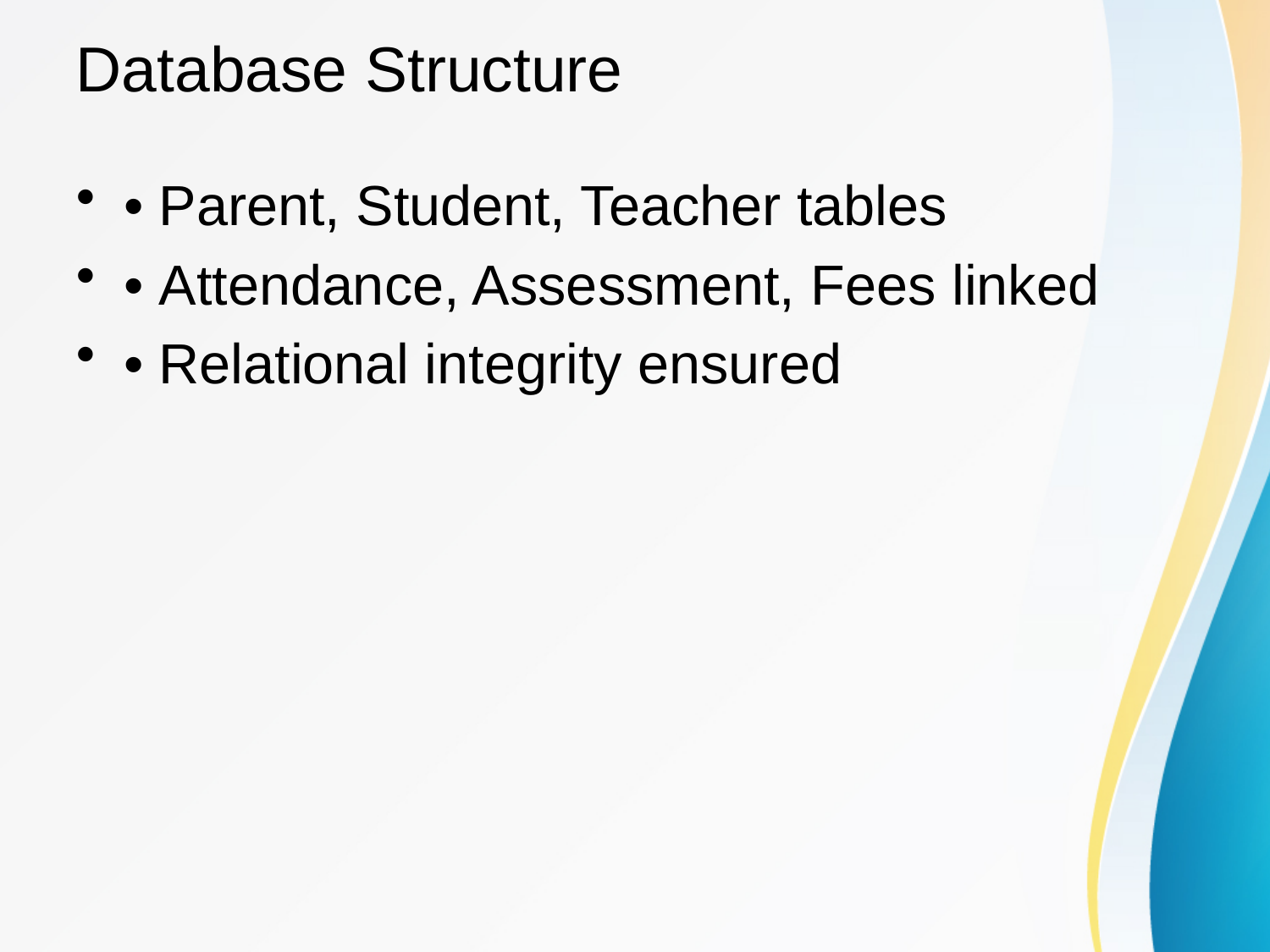

# Database Structure
• Parent, Student, Teacher tables
• Attendance, Assessment, Fees linked
• Relational integrity ensured